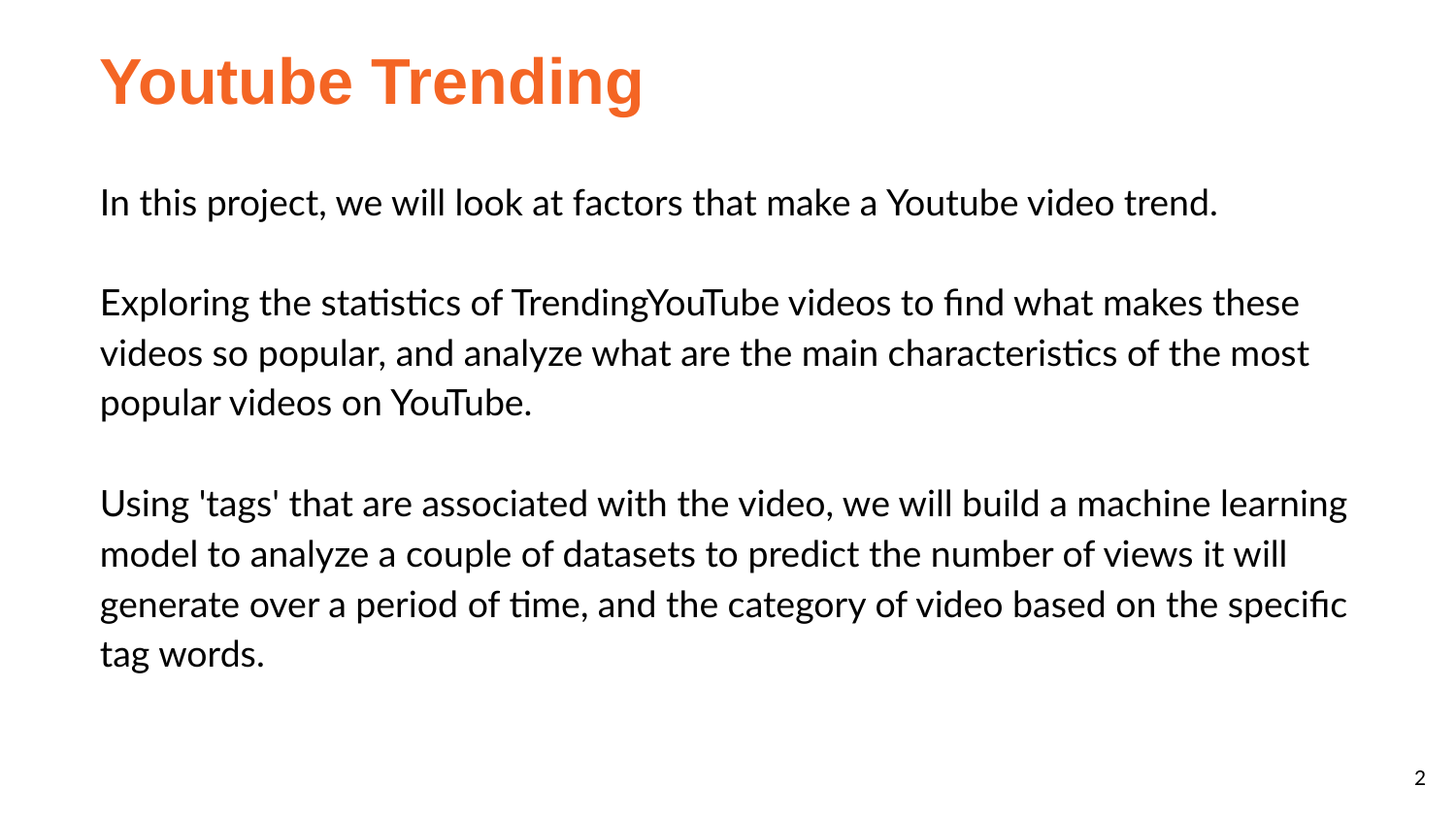

Youtube Trending
In this project, we will look at factors that make a Youtube video trend.
Exploring the statistics of TrendingYouTube videos to find what makes these videos so popular, and analyze what are the main characteristics of the most popular videos on YouTube.
Using 'tags' that are associated with the video, we will build a machine learning model to analyze a couple of datasets to predict the number of views it will generate over a period of time, and the category of video based on the specific tag words.
2